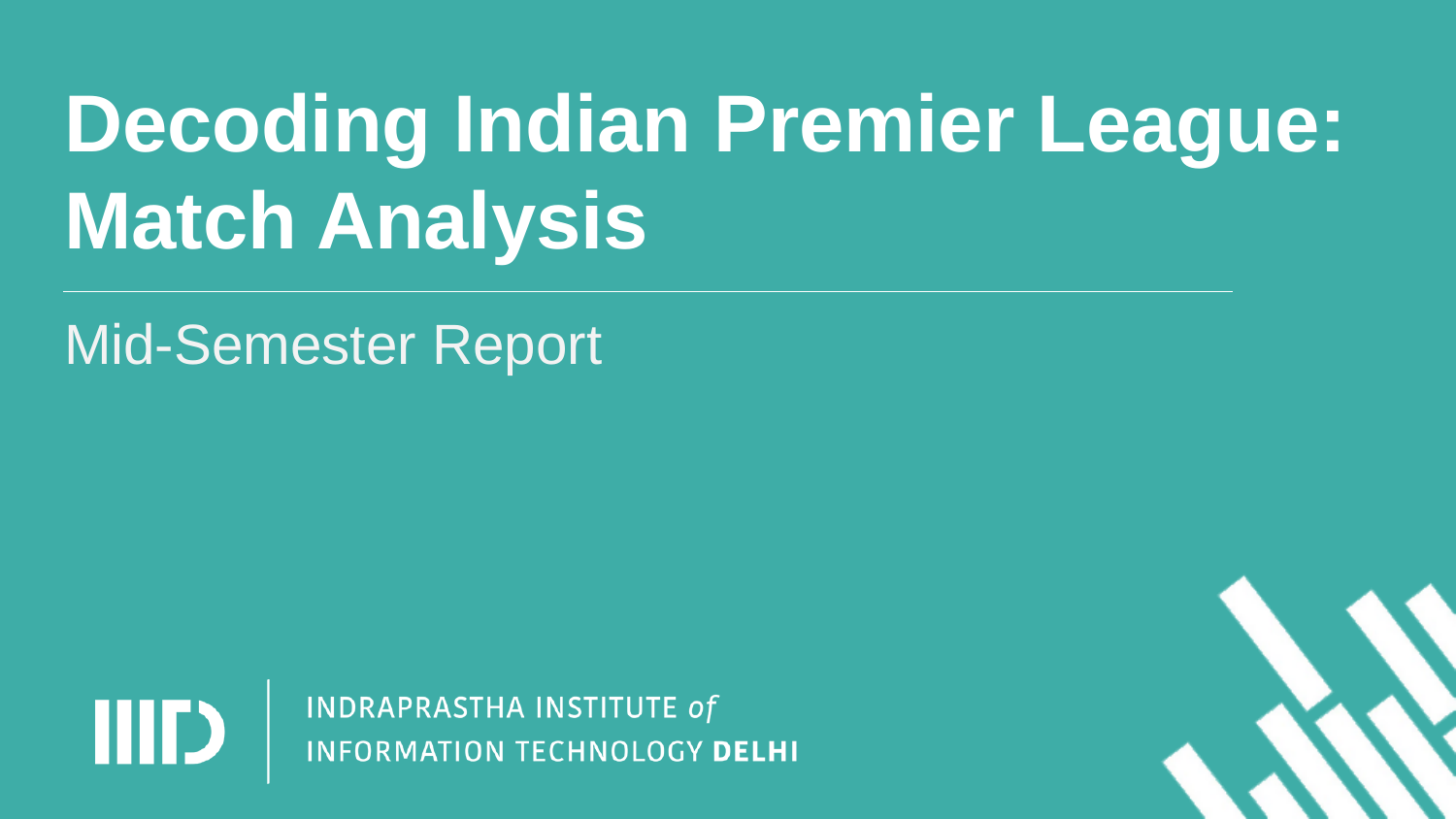

# Decoding Indian Premier League: Match Analysis
Mid-Semester Report